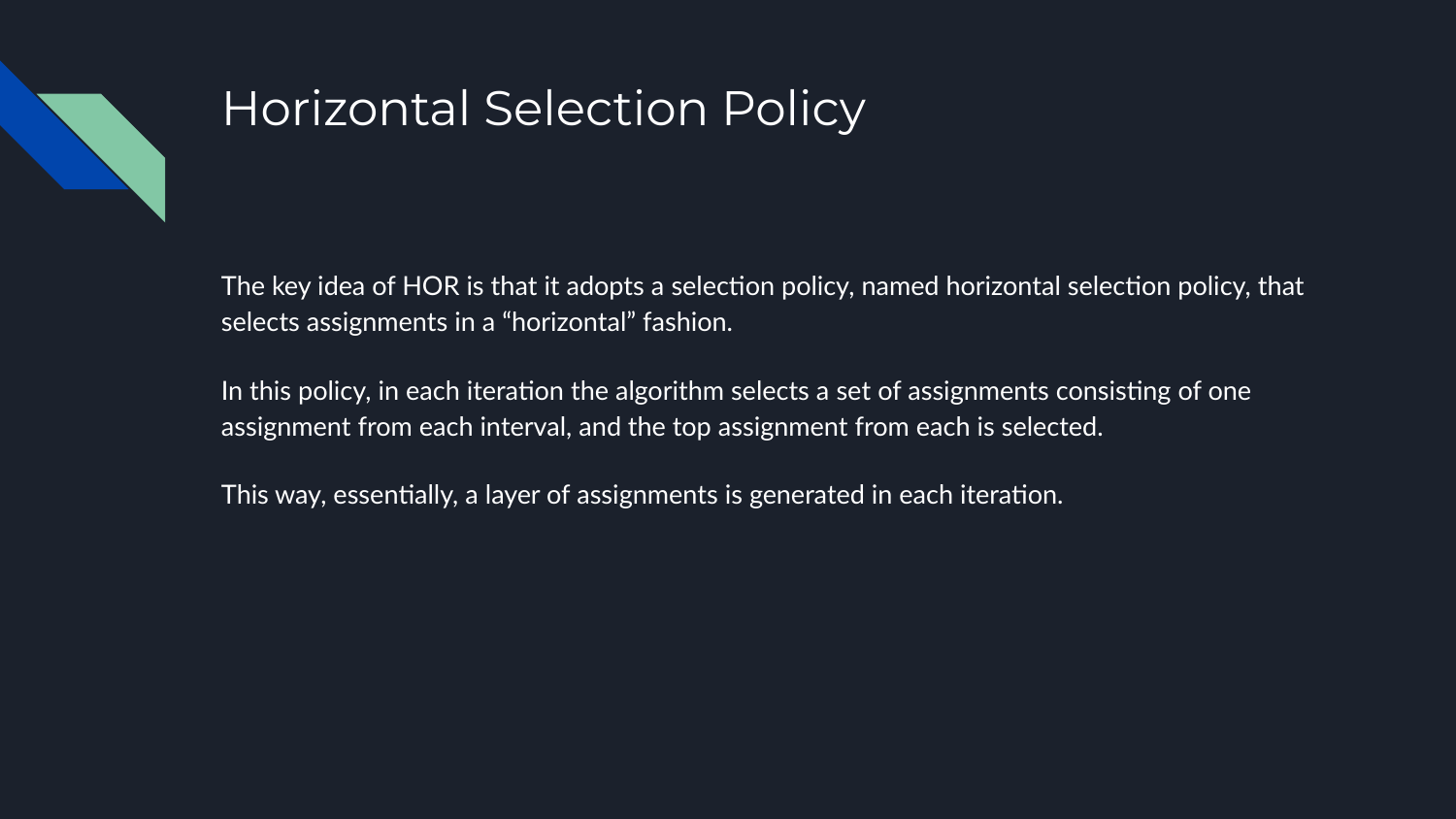

# Horizontal Selection Policy
The key idea of HOR is that it adopts a selection policy, named horizontal selection policy, that selects assignments in a “horizontal” fashion.
In this policy, in each iteration the algorithm selects a set of assignments consisting of one assignment from each interval, and the top assignment from each is selected.
This way, essentially, a layer of assignments is generated in each iteration.